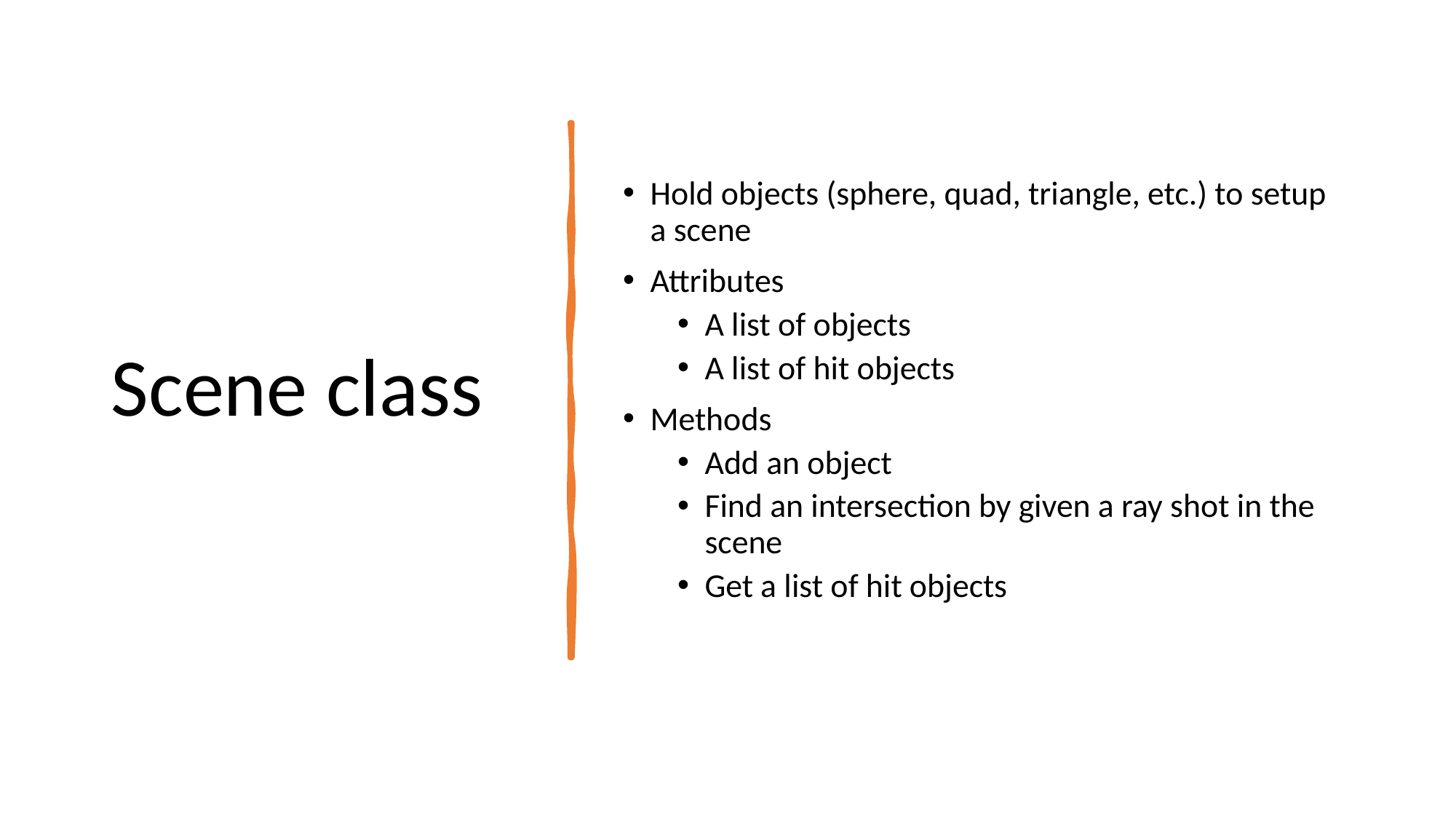

# Scene class
Hold objects (sphere, quad, triangle, etc.) to setup a scene
Attributes
A list of objects
A list of hit objects
Methods
Add an object
Find an intersection by given a ray shot in the scene
Get a list of hit objects